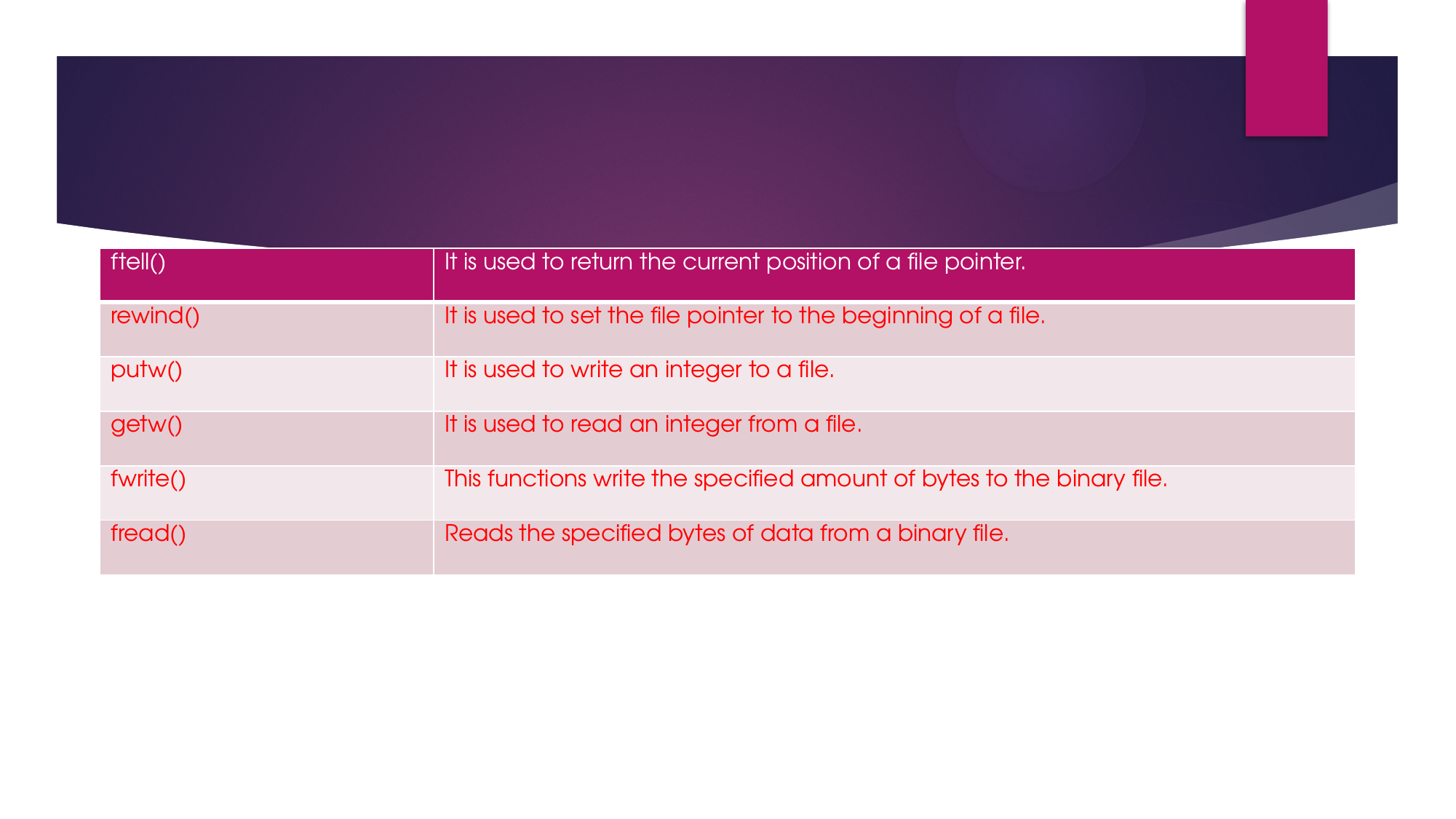

| ftell() | It is used to return the current position of a file pointer. |
| --- | --- |
| rewind() | It is used to set the file pointer to the beginning of a file. |
| putw() | It is used to write an integer to a file. |
| getw() | It is used to read an integer from a file. |
| fwrite() | This functions write the specified amount of bytes to the binary file. |
| fread() | Reads the specified bytes of data from a binary file. |